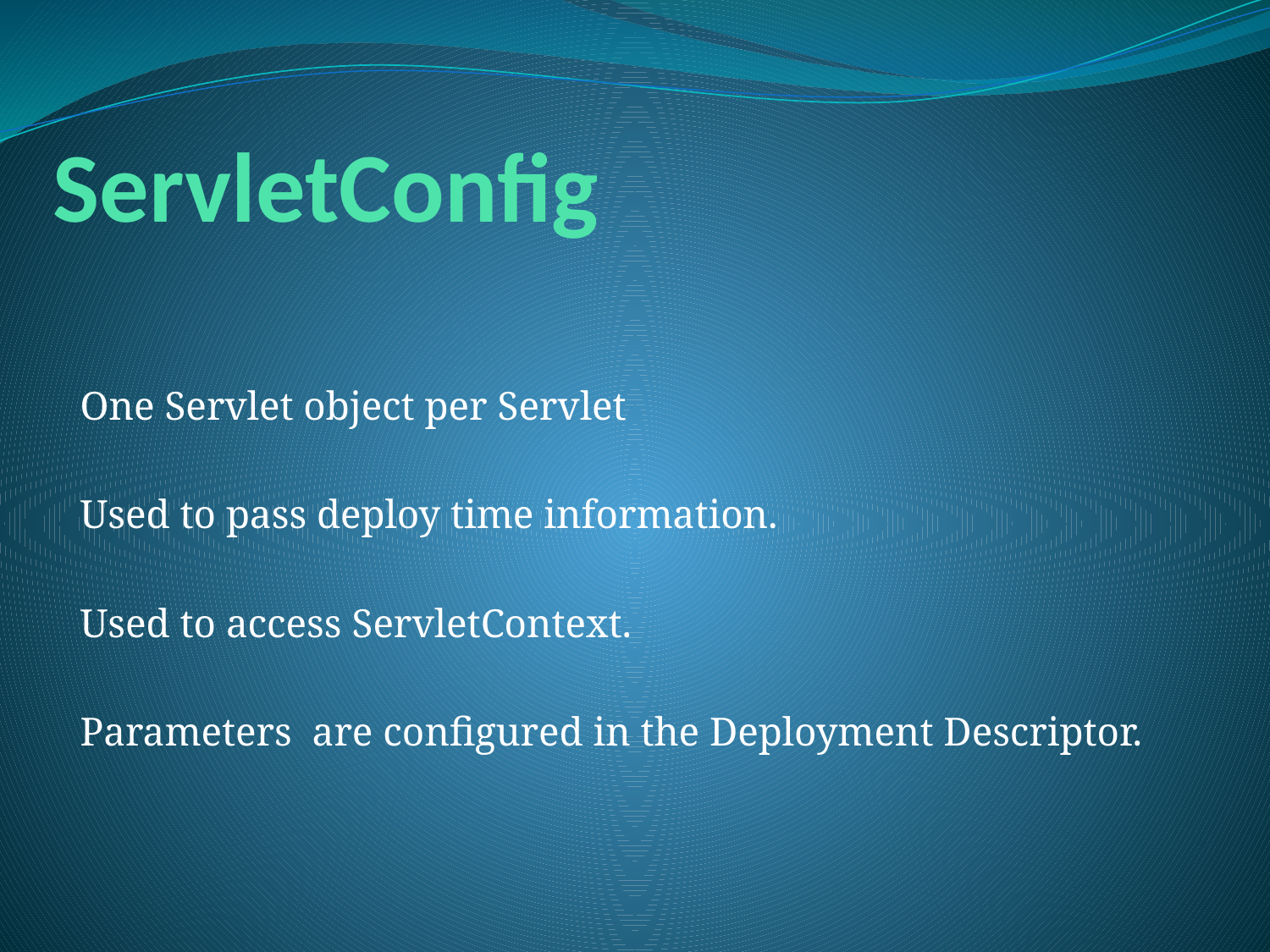

# ServletConfig
One Servlet object per Servlet

Used to pass deploy time information.

Used to access ServletContext.

Parameters  are configured in the Deployment Descriptor.